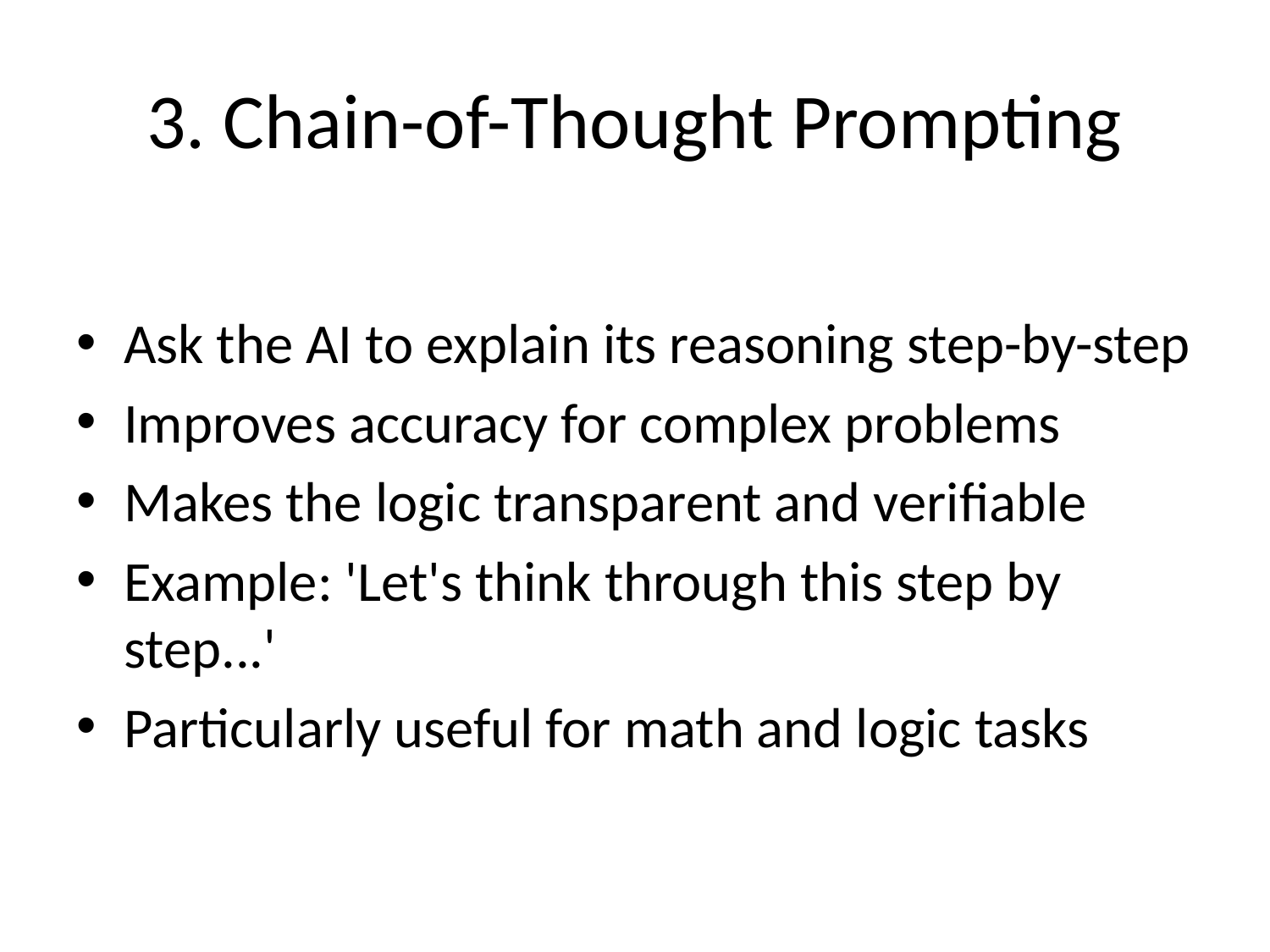

# 3. Chain-of-Thought Prompting

Ask the AI to explain its reasoning step-by-step
Improves accuracy for complex problems
Makes the logic transparent and verifiable
Example: 'Let's think through this step by step...'
Particularly useful for math and logic tasks